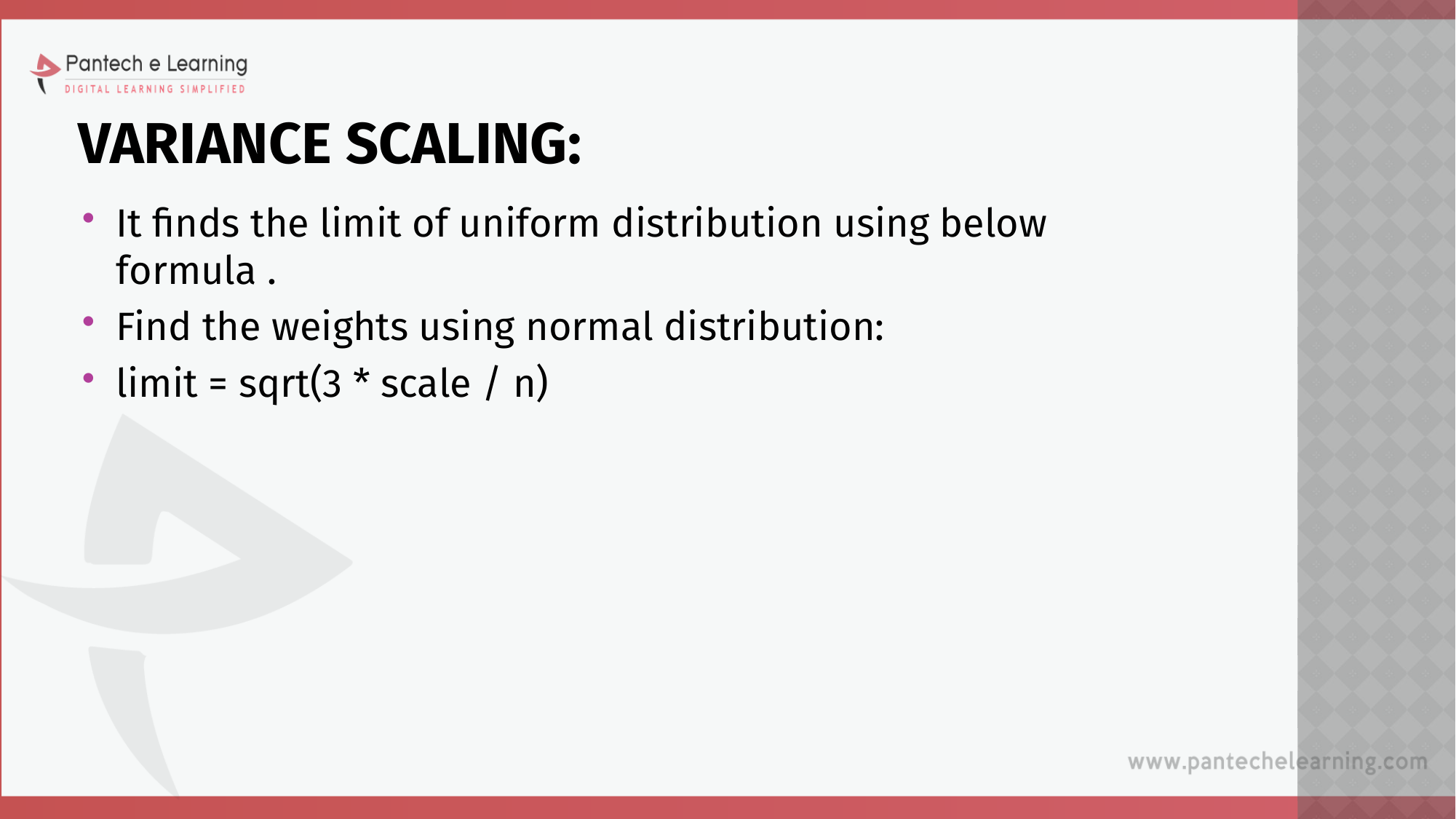

# VARIANCE SCALING:
It finds the limit of uniform distribution using below formula .
Find the weights using normal distribution:
limit = sqrt(3 * scale / n)